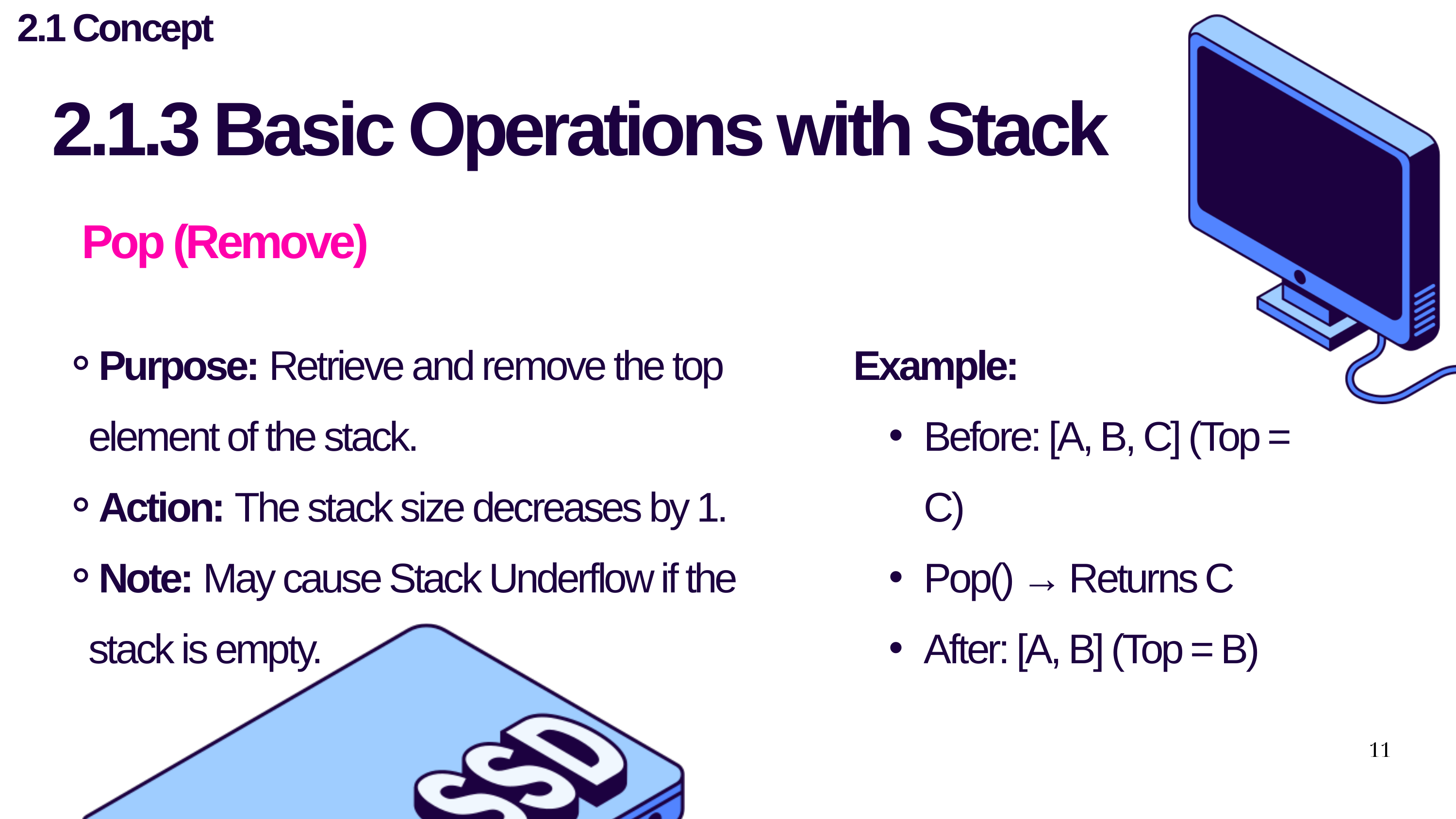

2.1 Concept

2.1.3 Basic Operations with Stack
Pop (Remove)
Purpose: Retrieve and remove the top element of the stack.
Action: The stack size decreases by 1.
Note: May cause Stack Underflow if the stack is empty.

Example:
Before: [A, B, C] (Top = C)
Pop() → Returns C
After: [A, B] (Top = B)

11